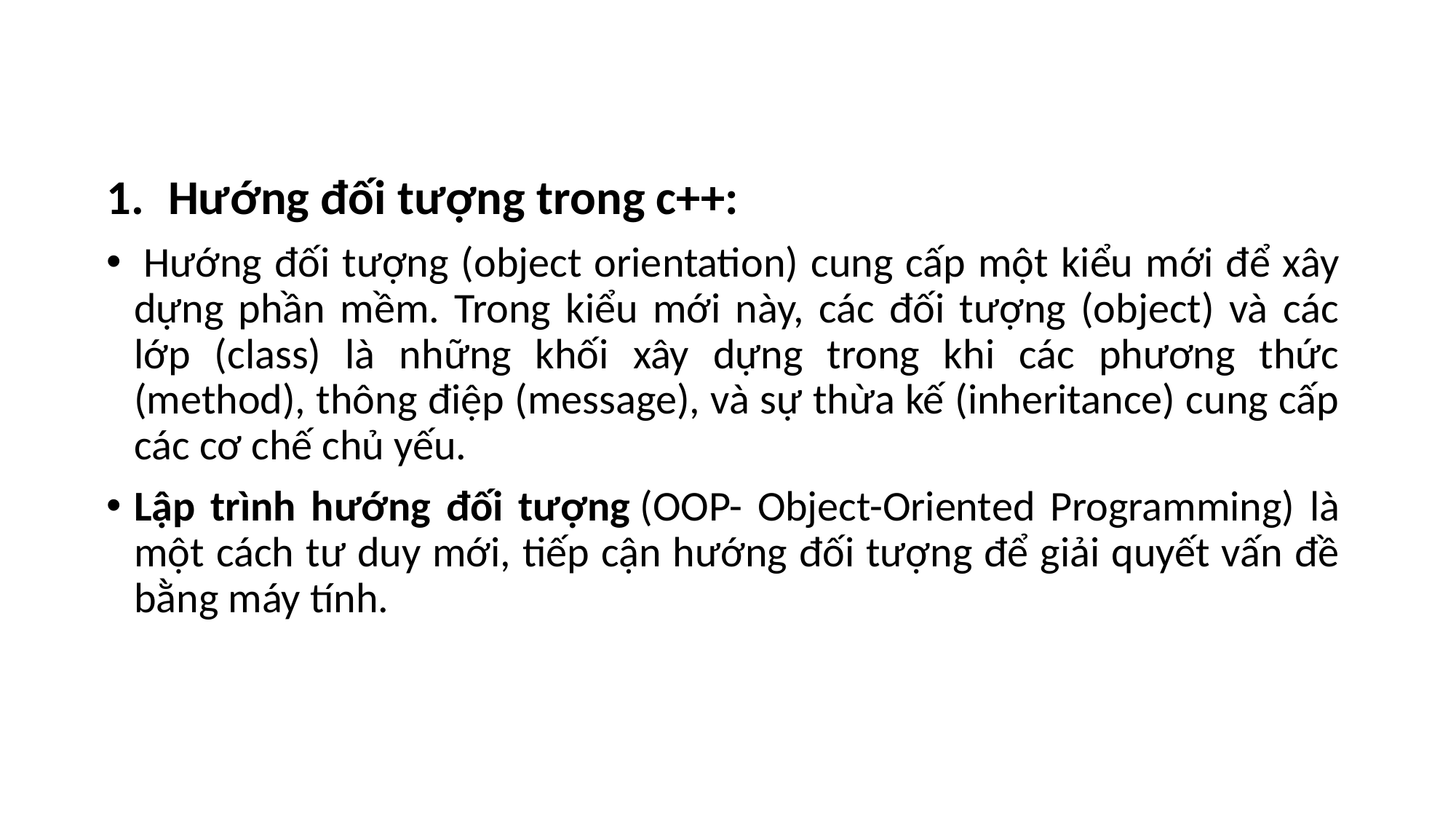

Hướng đối tượng trong c++:
 Hướng đối tượng (object orientation) cung cấp một kiểu mới để xây dựng phần mềm. Trong kiểu mới này, các đối tượng (object) và các lớp (class) là những khối xây dựng trong khi các phương thức (method), thông điệp (message), và sự thừa kế (inheritance) cung cấp các cơ chế chủ yếu.
Lập trình hướng đối tượng (OOP- Object-Oriented Programming) là một cách tư duy mới, tiếp cận hướng đối tượng để giải quyết vấn đề bằng máy tính.